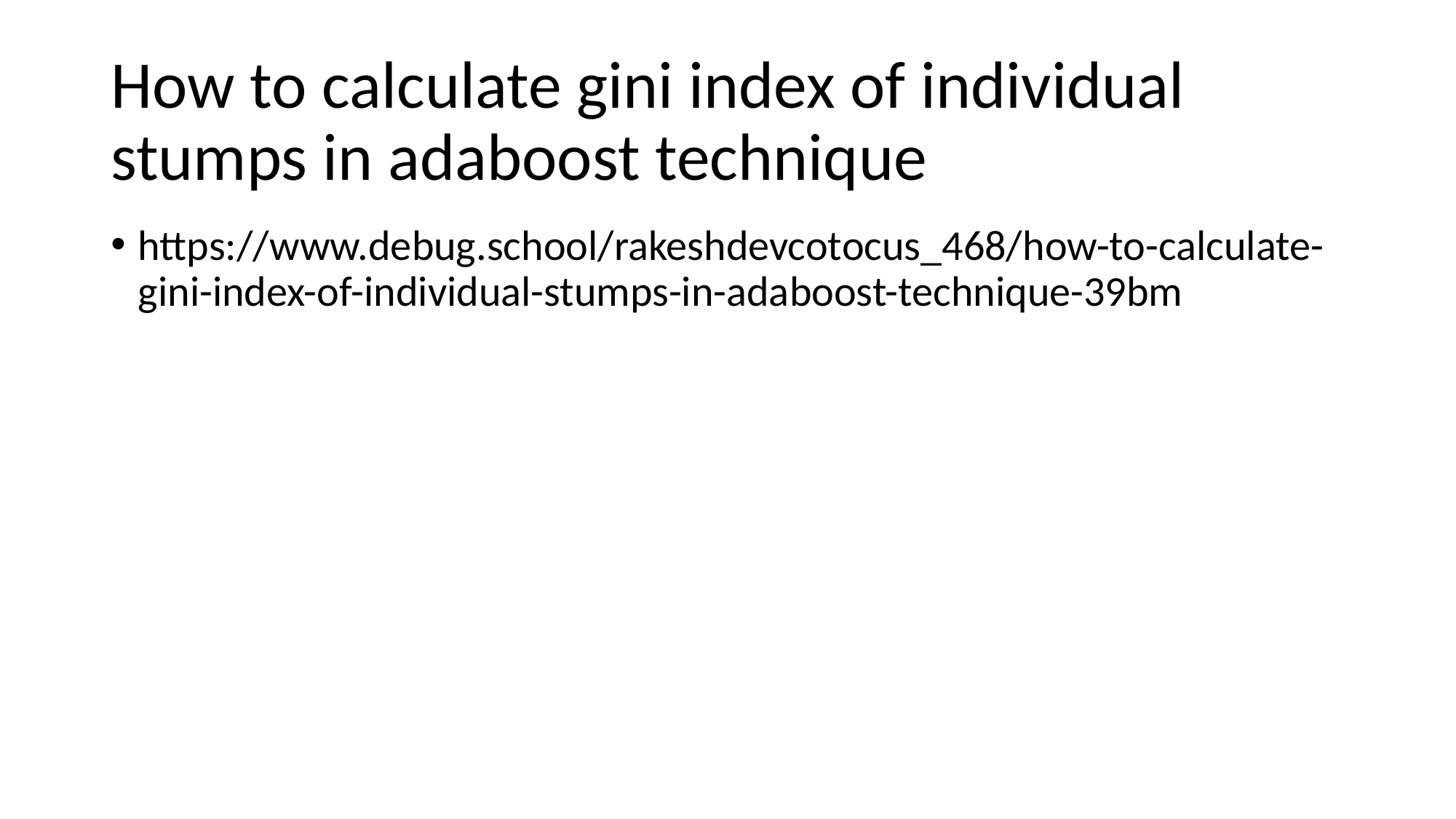

# How to calculate gini index of individual stumps in adaboost technique
https://www.debug.school/rakeshdevcotocus_468/how-to-calculate-gini-index-of-individual-stumps-in-adaboost-technique-39bm